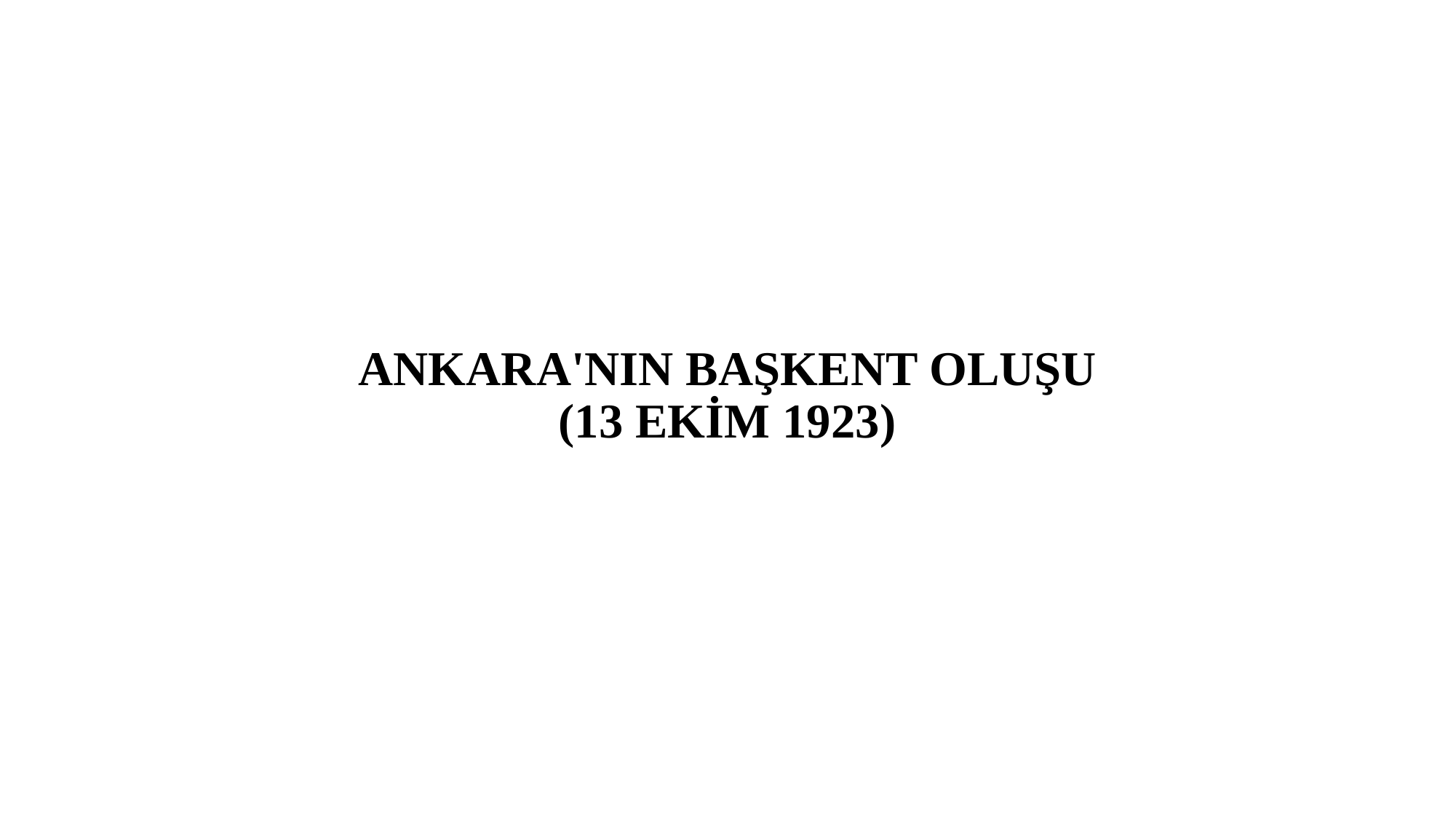

# ANKARA'NIN BAŞKENT OLUŞU (13 EKİM 1923)